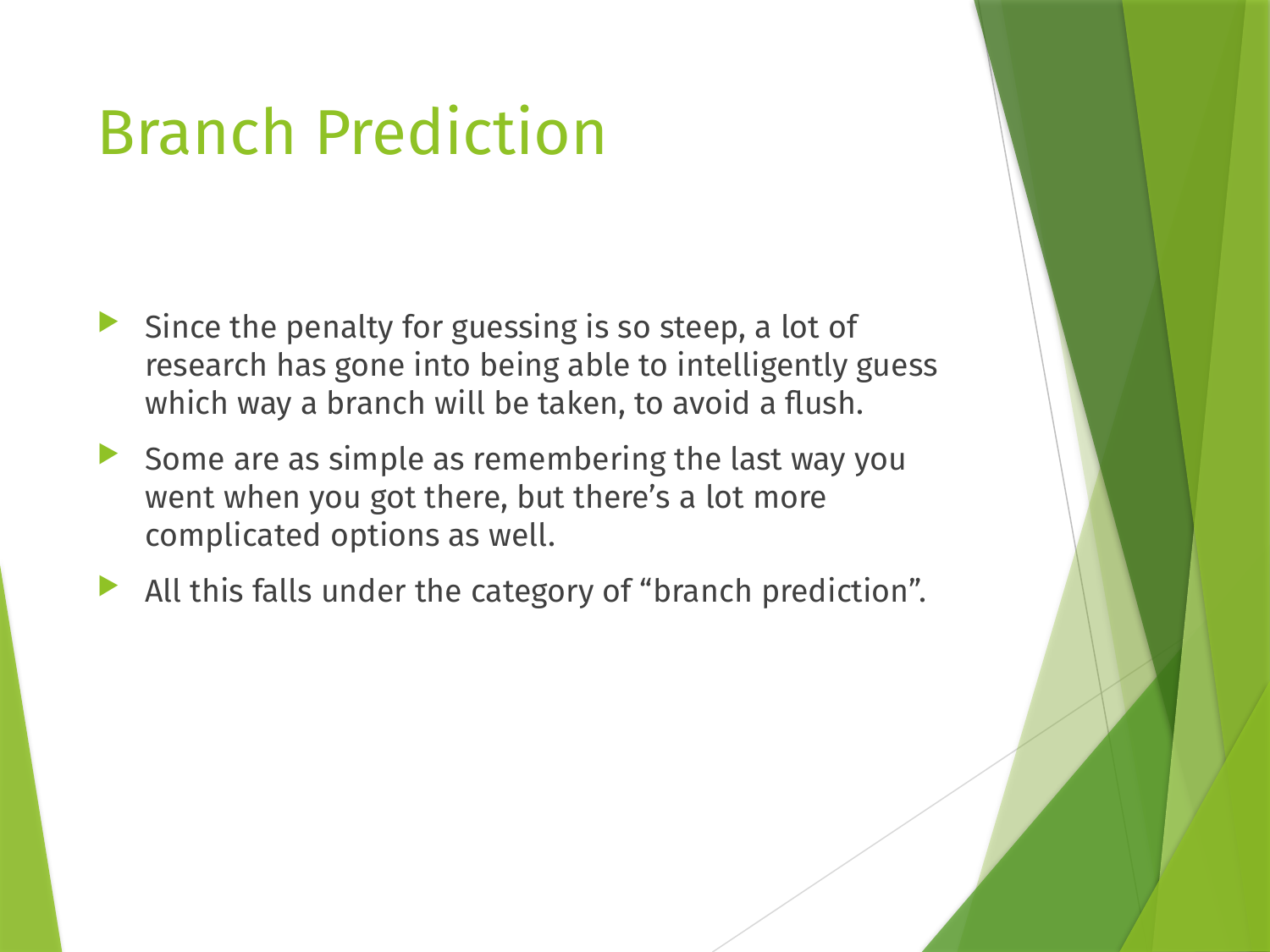

# Branch Prediction
Since the penalty for guessing is so steep, a lot of research has gone into being able to intelligently guess which way a branch will be taken, to avoid a flush.
Some are as simple as remembering the last way you went when you got there, but there’s a lot more complicated options as well.
All this falls under the category of “branch prediction”.